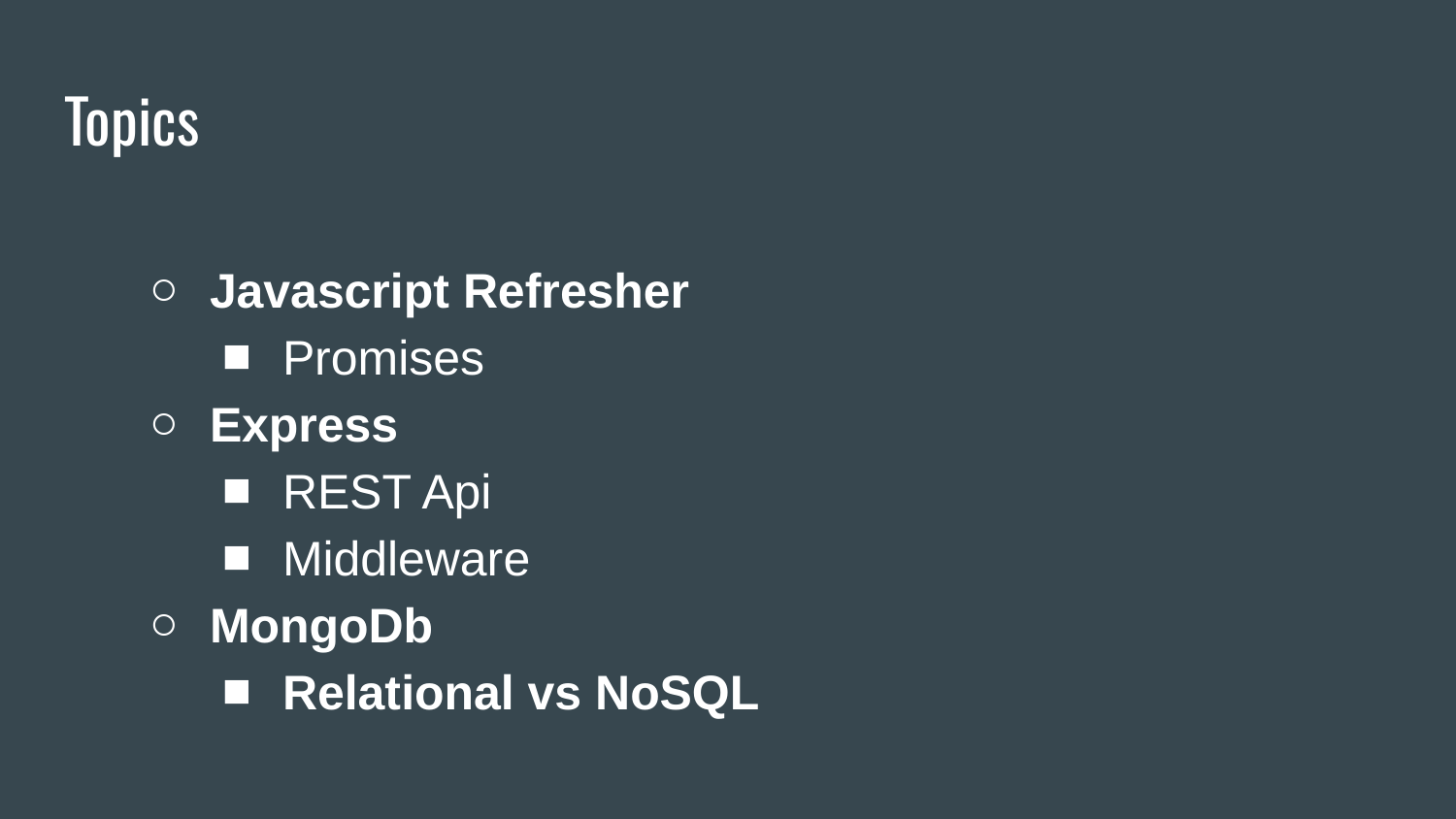

# Topics

Javascript Refresher
Promises
Express
REST Api
Middleware
MongoDb
Relational vs NoSQL